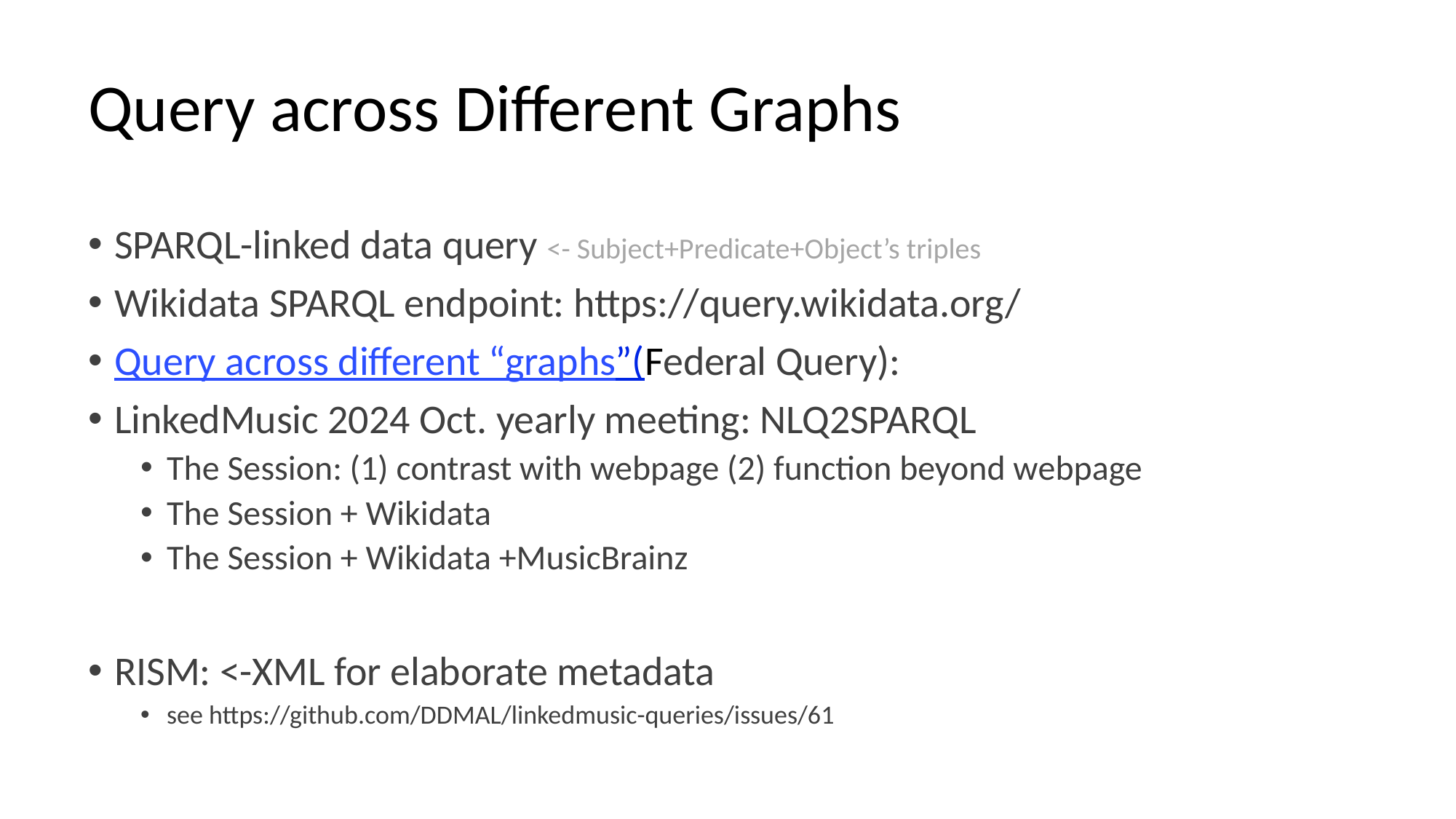

# Query across Different Graphs
SPARQL-linked data query <- Subject+Predicate+Object’s triples
Wikidata SPARQL endpoint: https://query.wikidata.org/
Query across different “graphs”(Federal Query):
LinkedMusic 2024 Oct. yearly meeting: NLQ2SPARQL
The Session: (1) contrast with webpage (2) function beyond webpage
The Session + Wikidata
The Session + Wikidata +MusicBrainz

RISM: <-XML for elaborate metadata
see https://github.com/DDMAL/linkedmusic-queries/issues/61